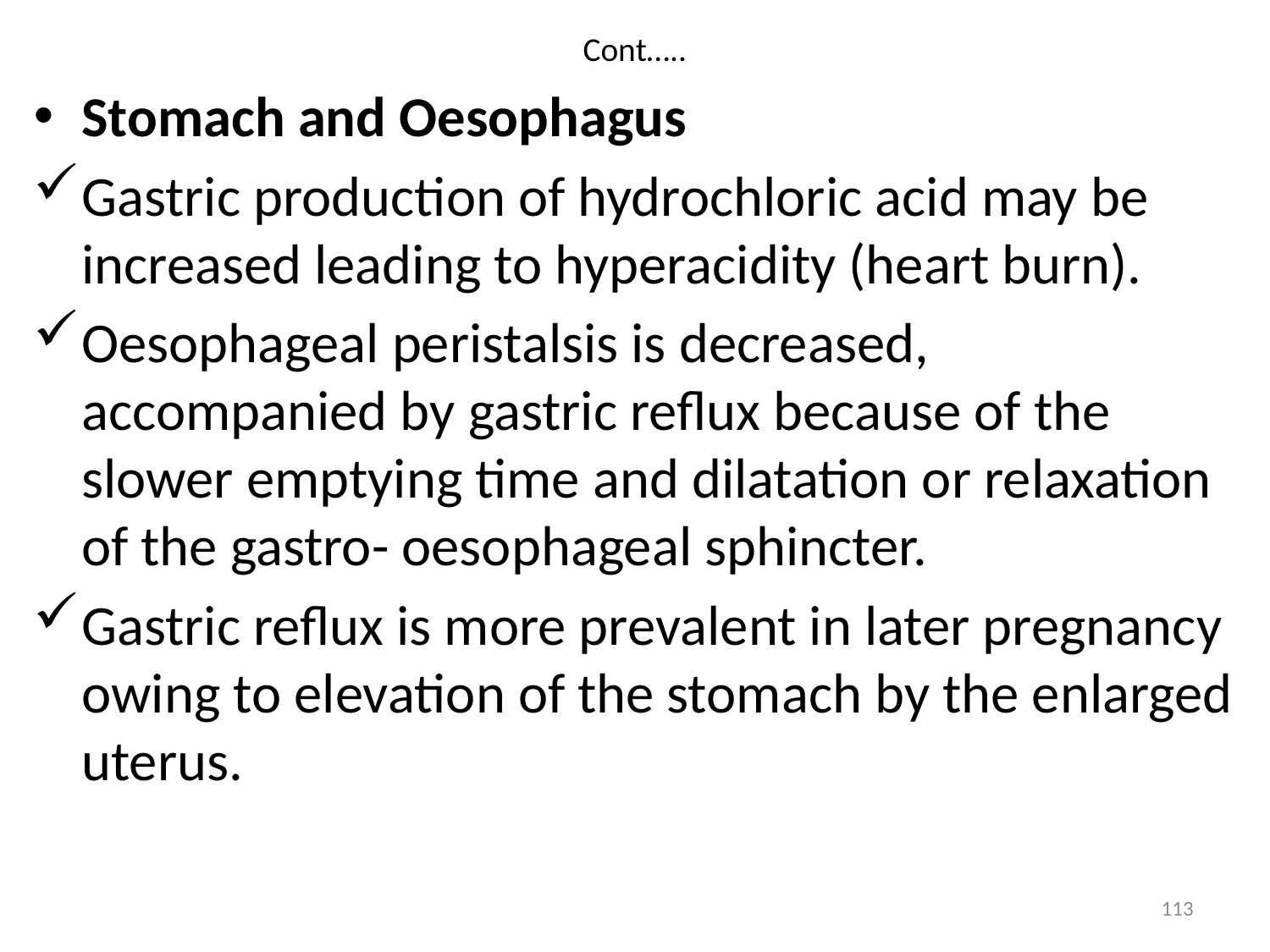

# Cont…..
Stomach and Oesophagus
Gastric production of hydrochloric acid may be increased leading to hyperacidity (heart burn).
Oesophageal peristalsis is decreased, accompanied by gastric reflux because of the slower emptying time and dilatation or relaxation of the gastro- oesophageal sphincter.
Gastric reflux is more prevalent in later pregnancy owing to elevation of the stomach by the enlarged uterus.

113